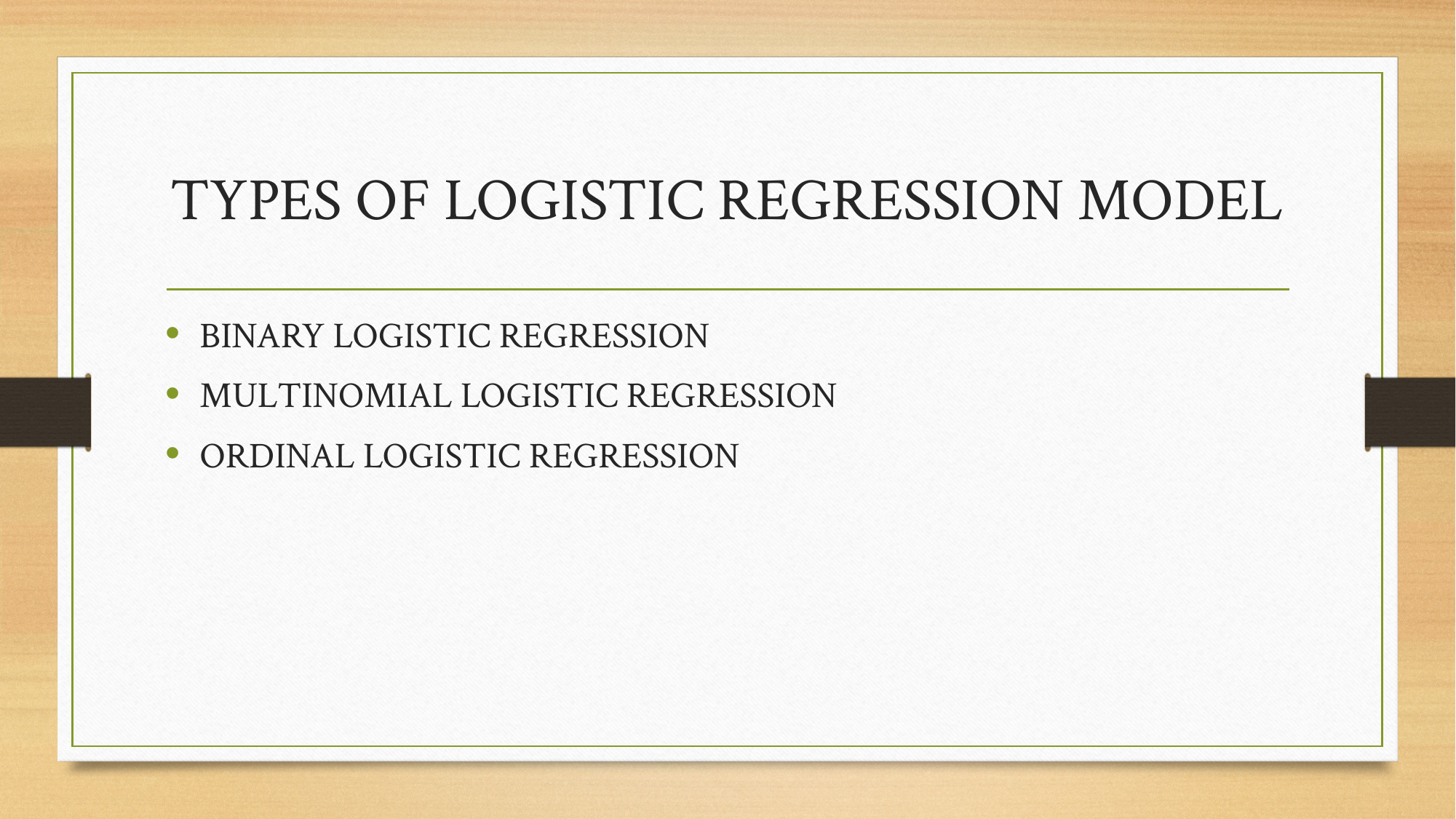

# TYPES OF LOGISTIC REGRESSION MODEL
BINARY LOGISTIC REGRESSION
MULTINOMIAL LOGISTIC REGRESSION
ORDINAL LOGISTIC REGRESSION